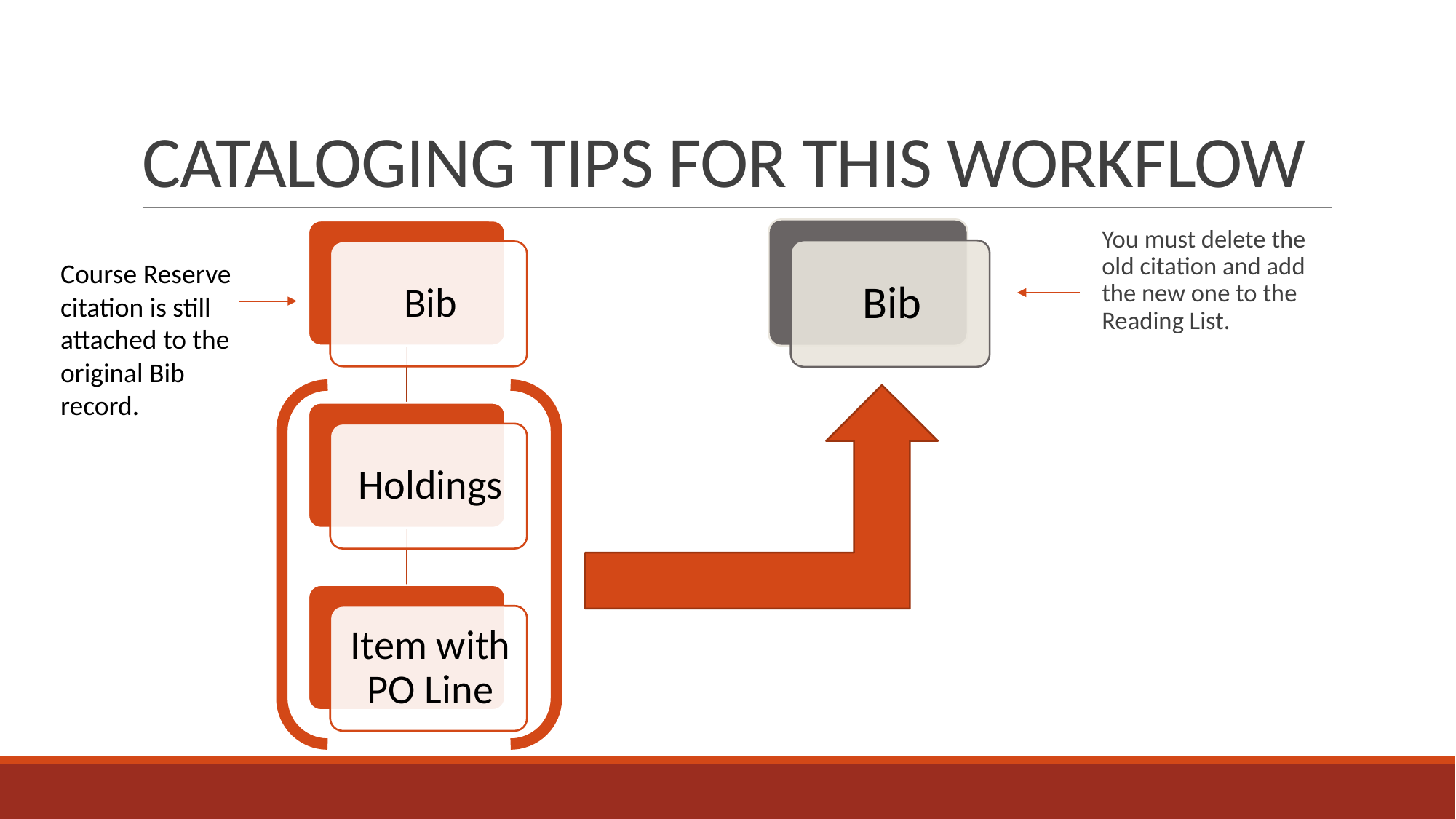

# CATALOGING TIPS FOR THIS WORKFLOW
Bib
Holdings
Item with PO Line
You must delete the old citation and add the new one to the Reading List.

Bib
Course Reserve citation is still attached to the original Bib record.